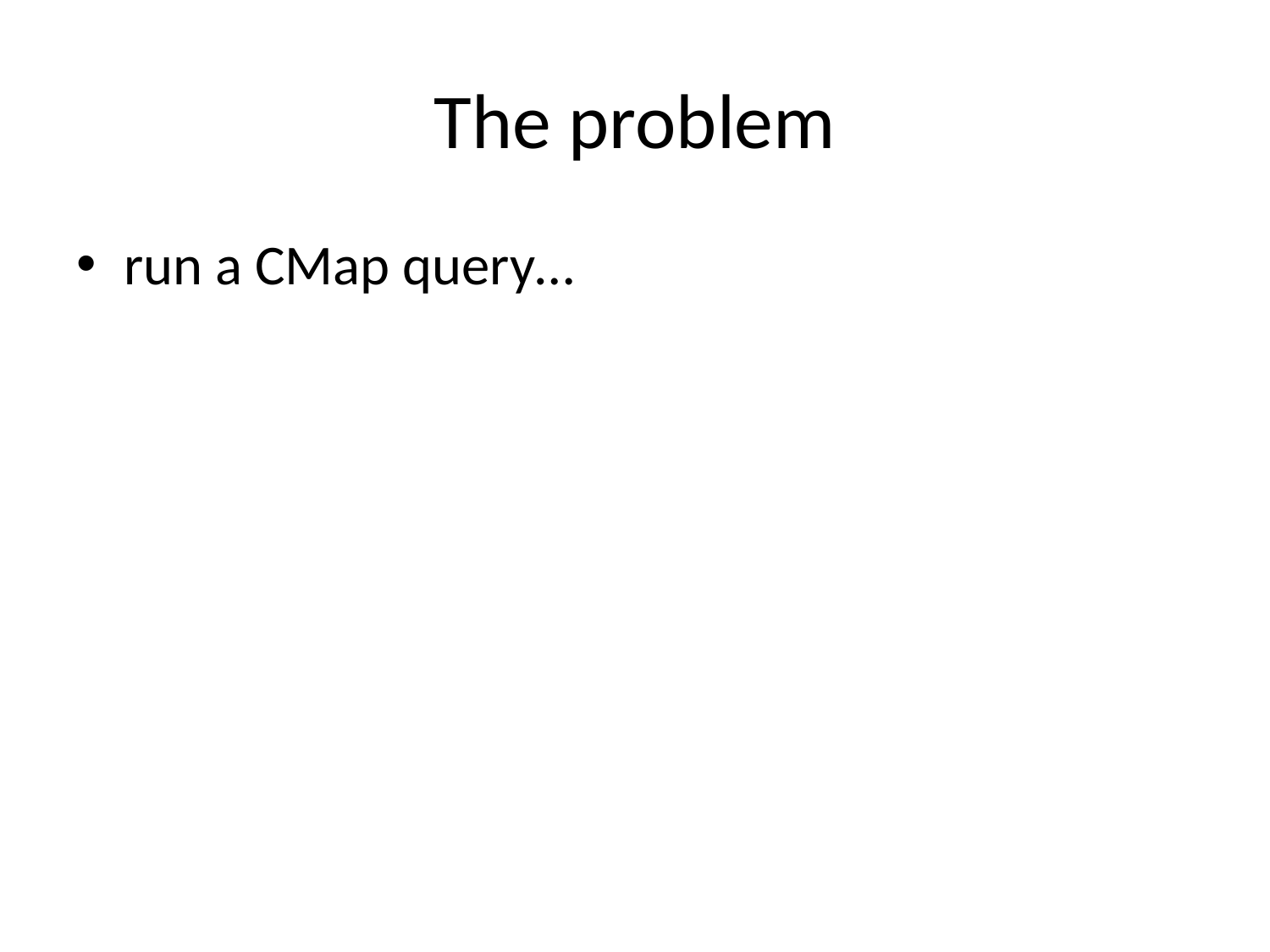

# The problem
run a CMap query…